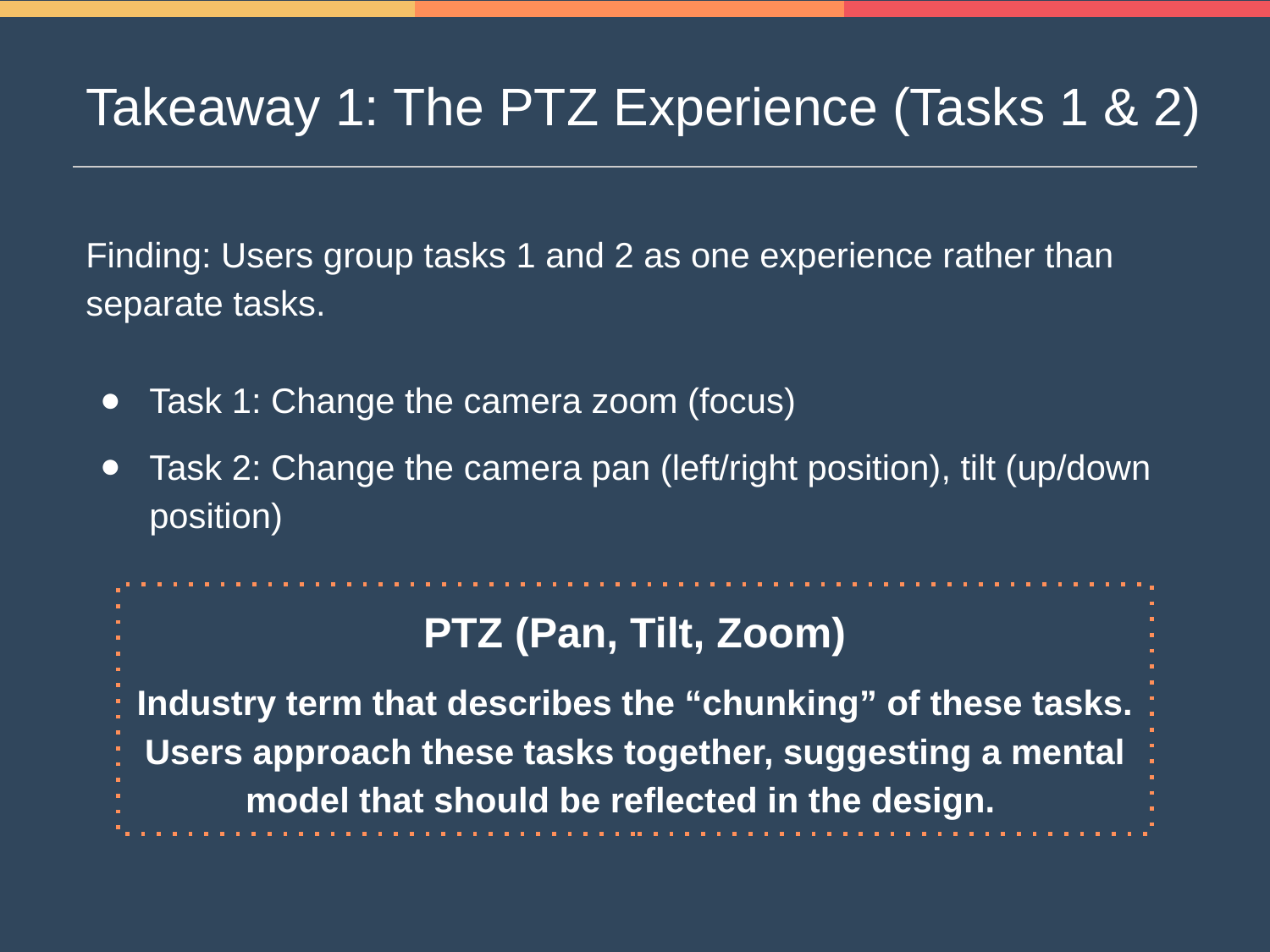

# Takeaway 1: The PTZ Experience (Tasks 1 & 2)
Finding: Users group tasks 1 and 2 as one experience rather than separate tasks.

Task 1: Change the camera zoom (focus)
Task 2: Change the camera pan (left/right position), tilt (up/down position)

PTZ (Pan, Tilt, Zoom)
Industry term that describes the “chunking” of these tasks.
Users approach these tasks together, suggesting a mental model that should be reflected in the design.